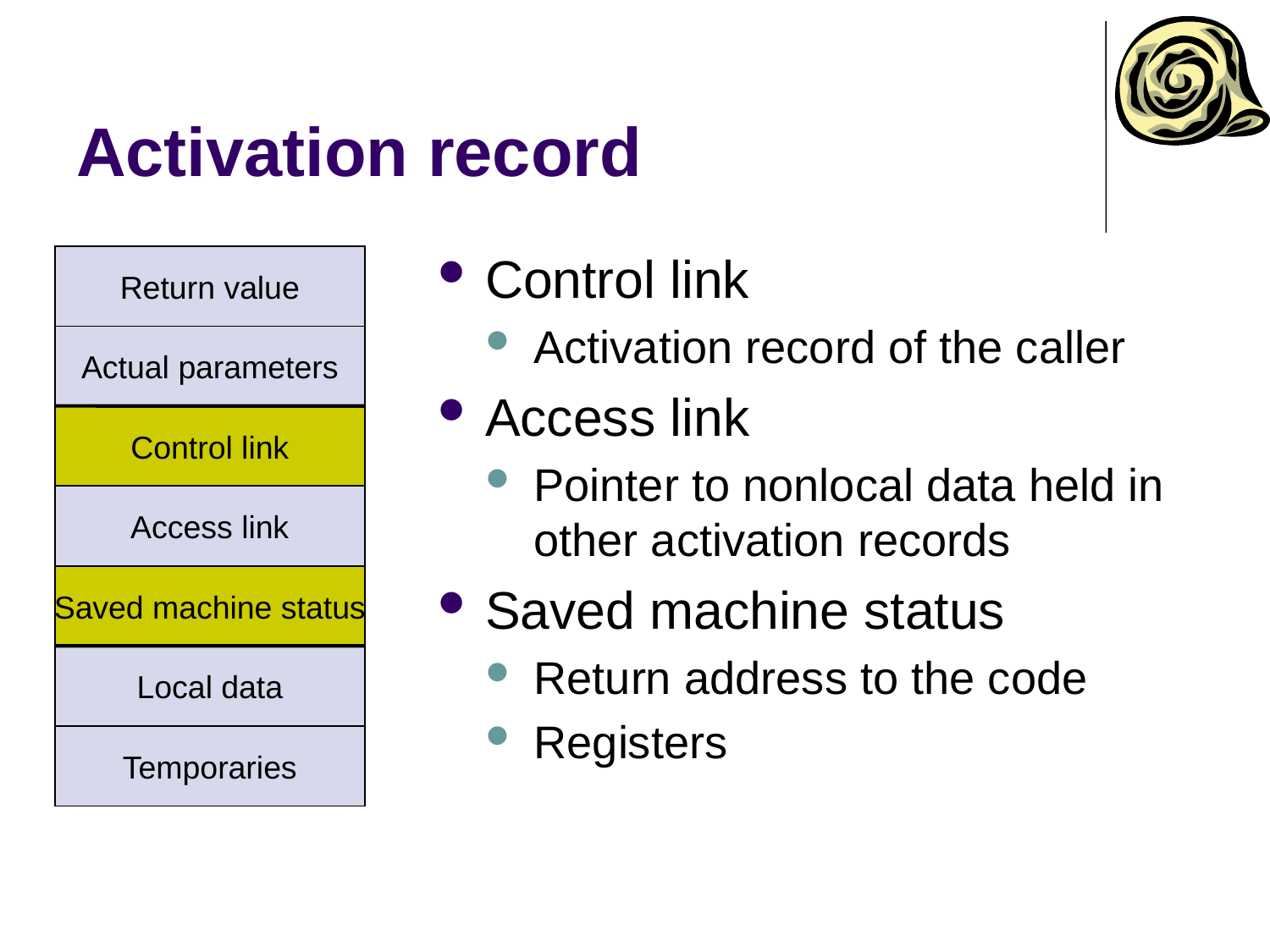

# Activation record
Control link
Activation record of the caller
Access link
Pointer to nonlocal data held in other activation records
Saved machine status
Return address to the code
Registers
Return value
Actual parameters
Control link

Access link
Saved machine status
Local data

Temporaries